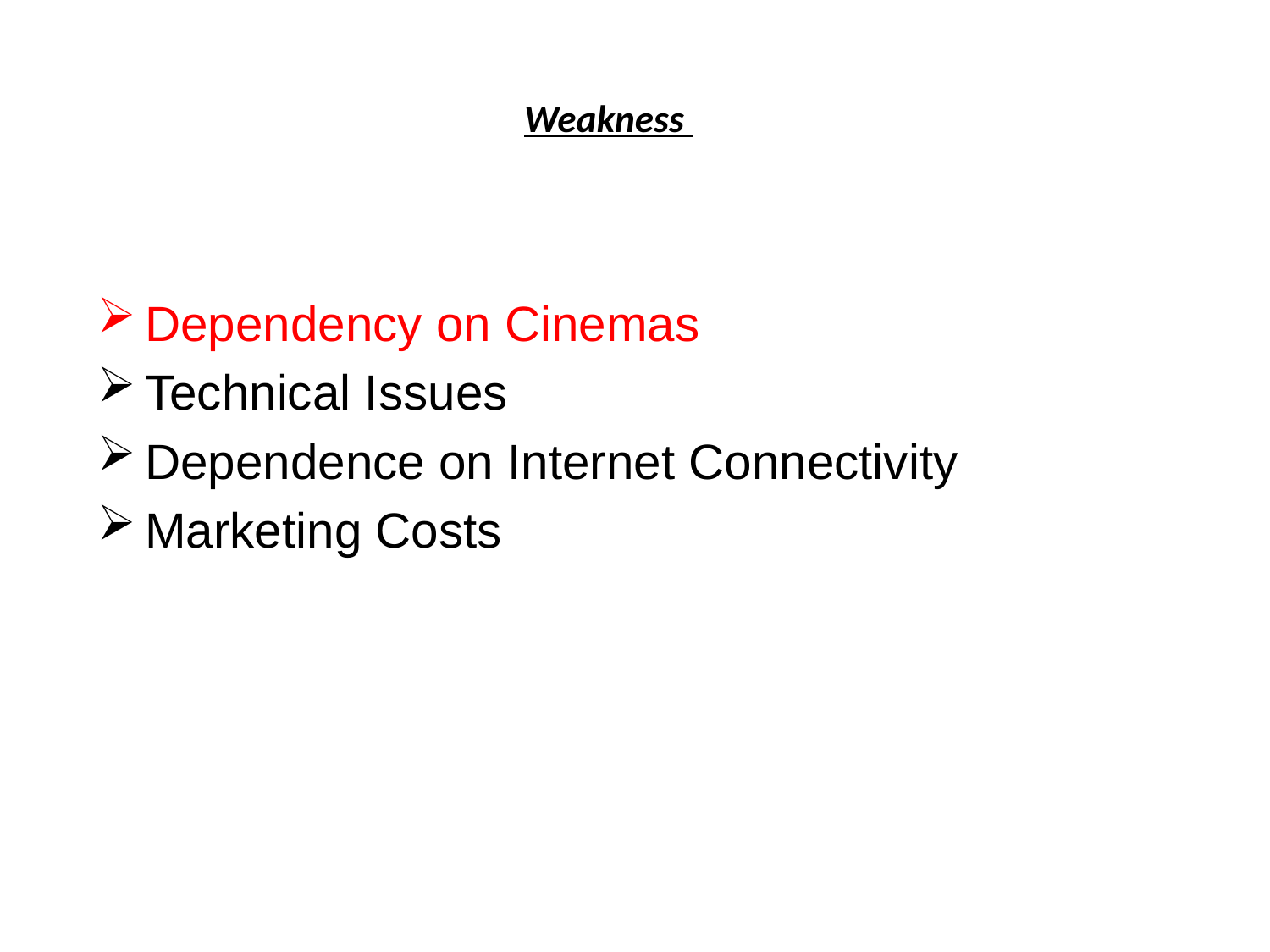

Weakness

Dependency on Cinemas
Technical Issues
Dependence on Internet Connectivity
Marketing Costs